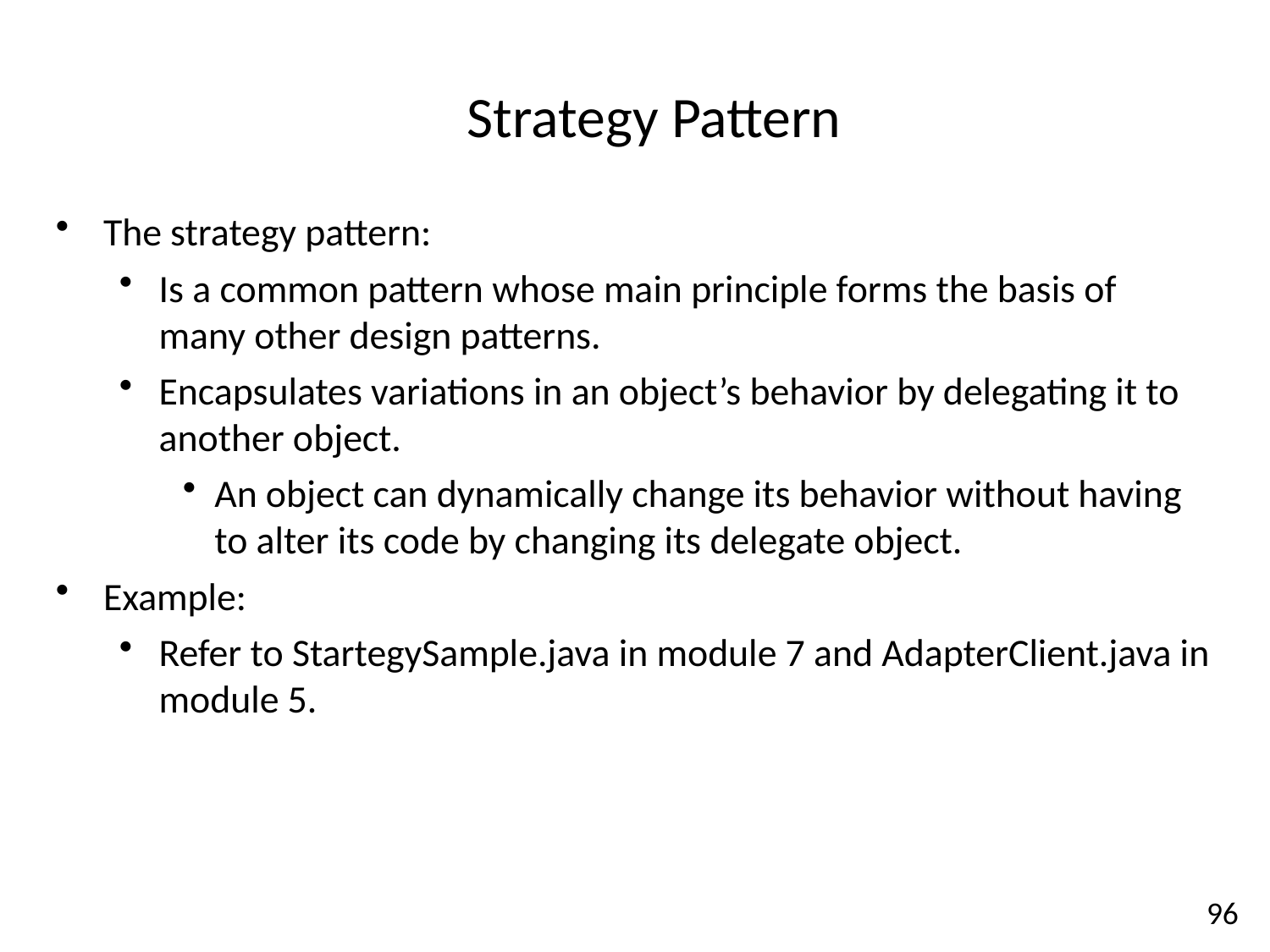

Strategy Pattern
The strategy pattern:
Is a common pattern whose main principle forms the basis of many other design patterns.
Encapsulates variations in an object’s behavior by delegating it to another object.
An object can dynamically change its behavior without having to alter its code by changing its delegate object.
Example:
Refer to StartegySample.java in module 7 and AdapterClient.java in module 5.
96